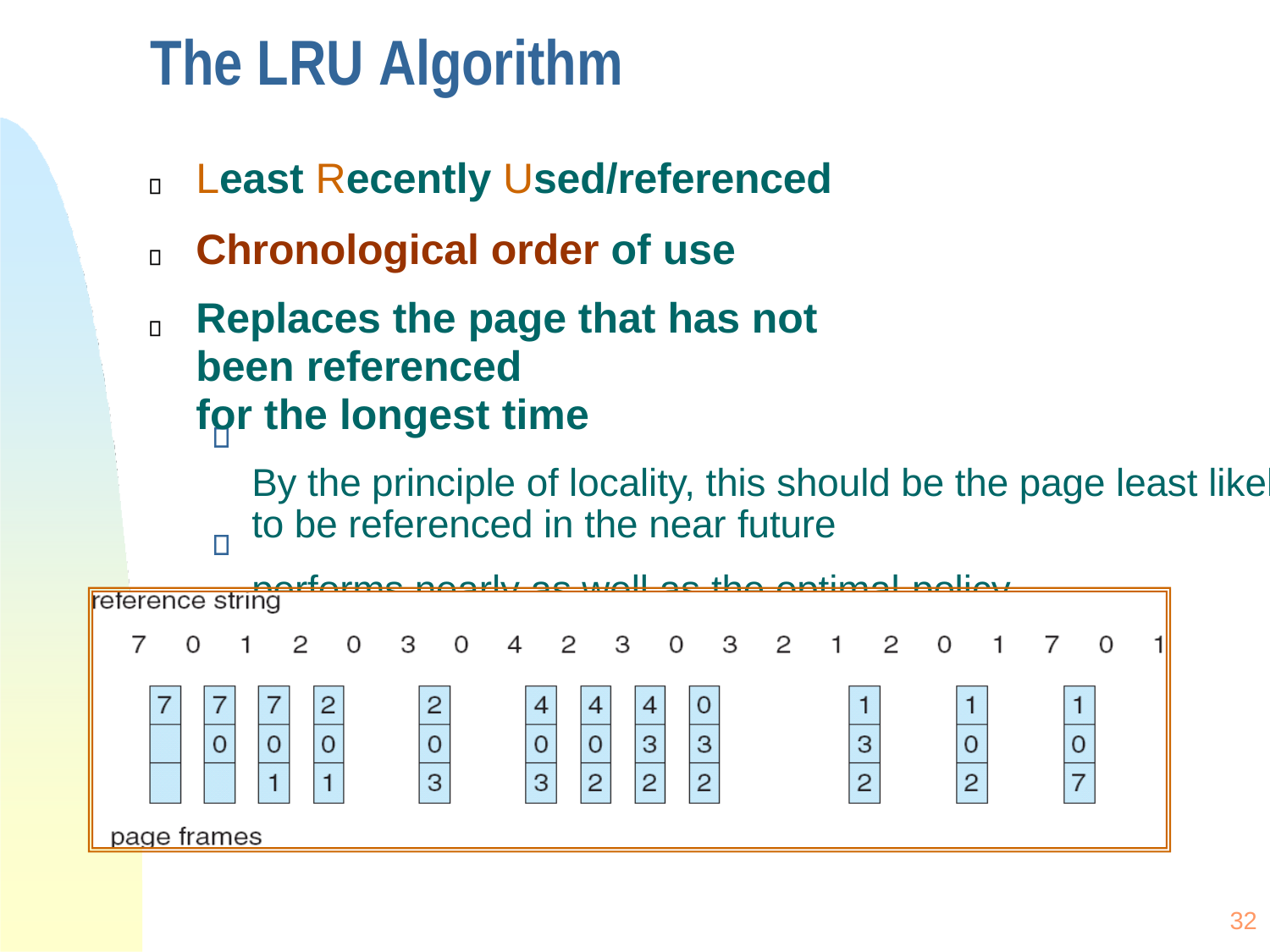

# The LRU Algorithm
Least Recently Used/referenced Chronological order of use
Replaces the page that has not been referenced
for the longest time
By the principle of locality, this should be the page least likely to be referenced in the near future
performs nearly as well as the optimal policy

32